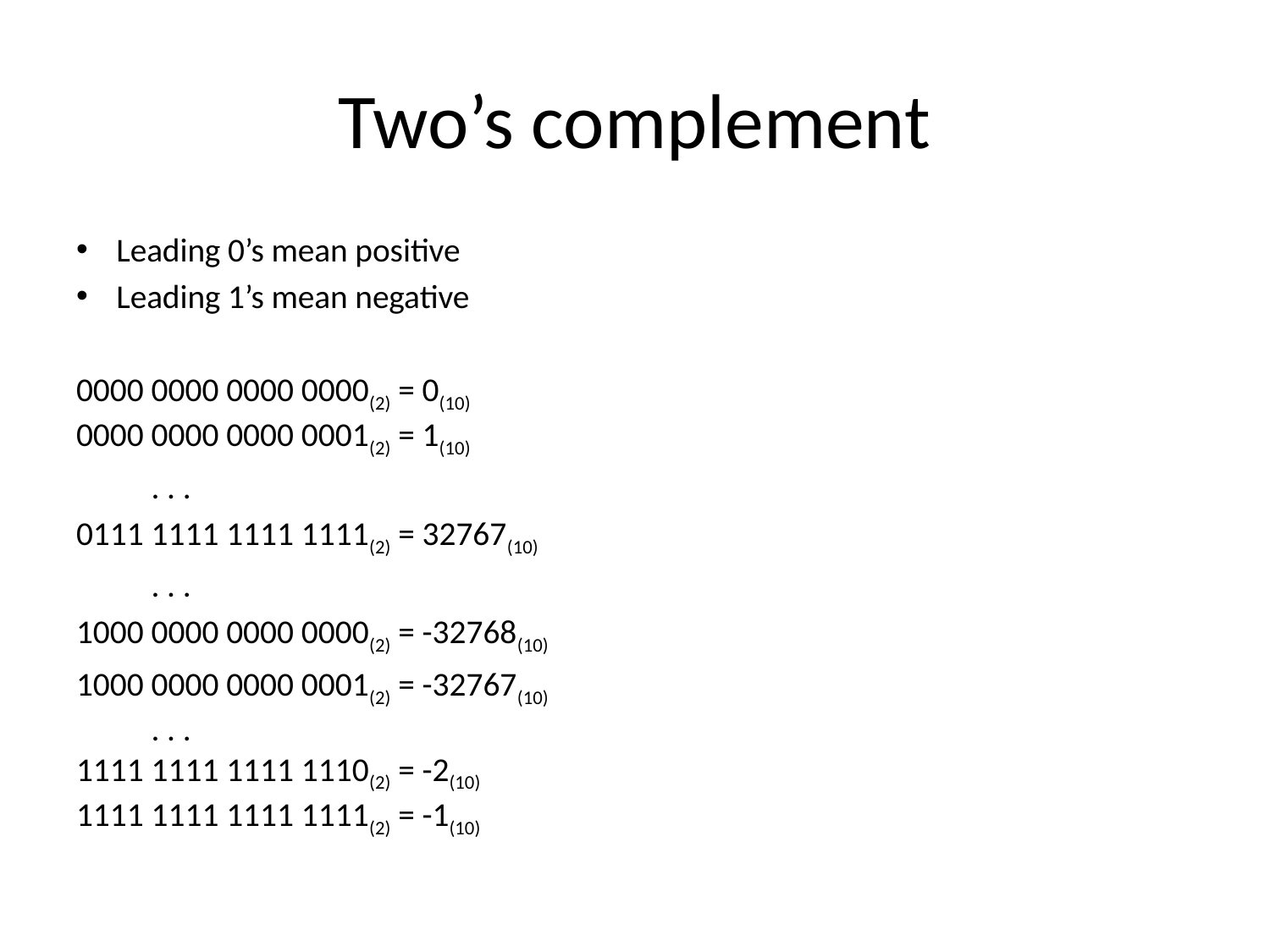

# Two’s complement
Leading 0’s mean positive
Leading 1’s mean negative

0000 0000 0000 0000(2) = 0(10)
0000 0000 0000 0001(2) = 1(10)
	. . .
0111 1111 1111 1111(2) = 32767(10)
	. . .
1000 0000 0000 0000(2) = -32768(10)
1000 0000 0000 0001(2) = -32767(10)
	. . .
1111 1111 1111 1110(2) = -2(10)
1111 1111 1111 1111(2) = -1(10)